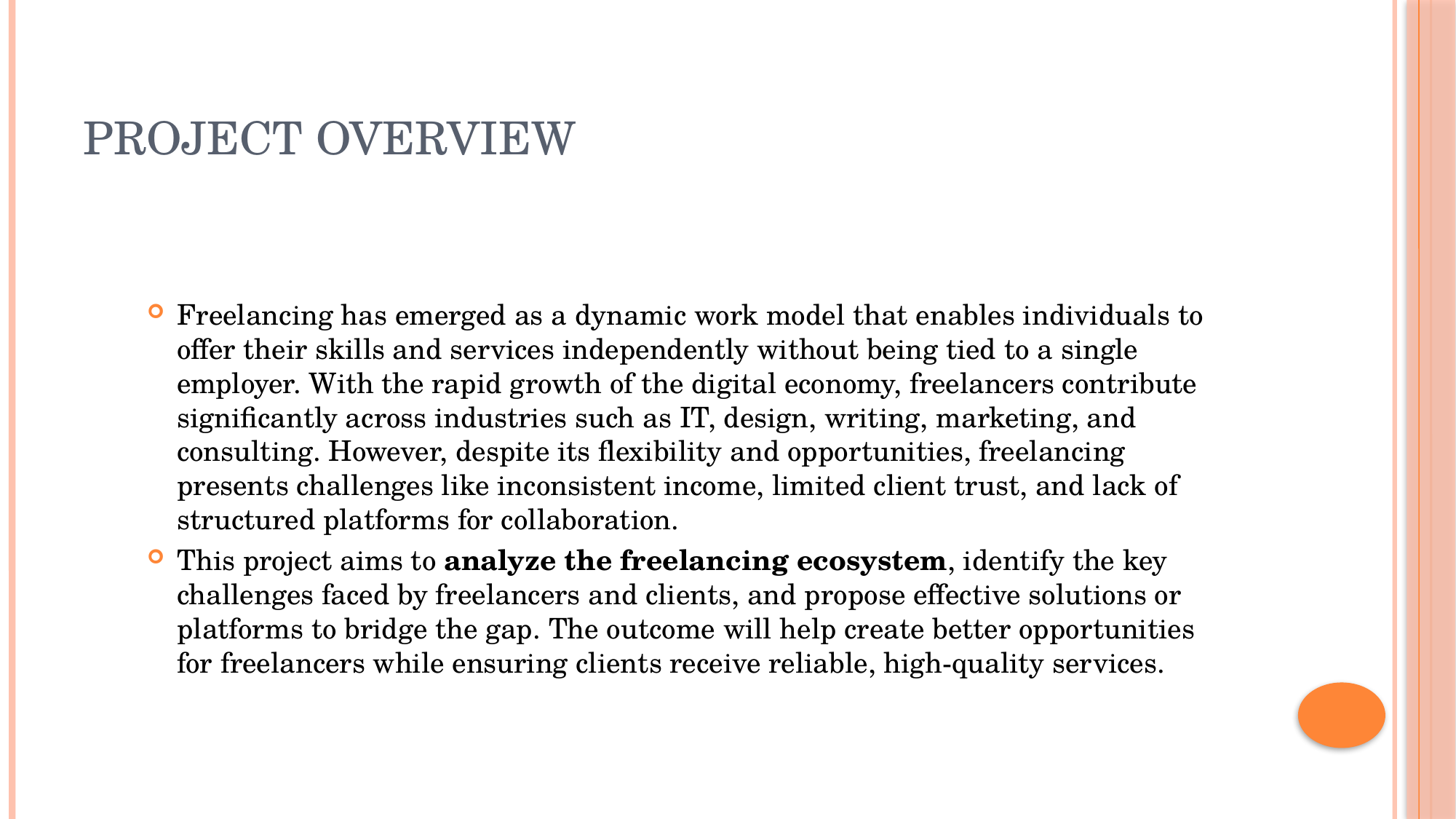

# Project Overview

Freelancing has emerged as a dynamic work model that enables individuals to offer their skills and services independently without being tied to a single employer. With the rapid growth of the digital economy, freelancers contribute significantly across industries such as IT, design, writing, marketing, and consulting. However, despite its flexibility and opportunities, freelancing presents challenges like inconsistent income, limited client trust, and lack of structured platforms for collaboration.
This project aims to analyze the freelancing ecosystem, identify the key challenges faced by freelancers and clients, and propose effective solutions or platforms to bridge the gap. The outcome will help create better opportunities for freelancers while ensuring clients receive reliable, high-quality services.